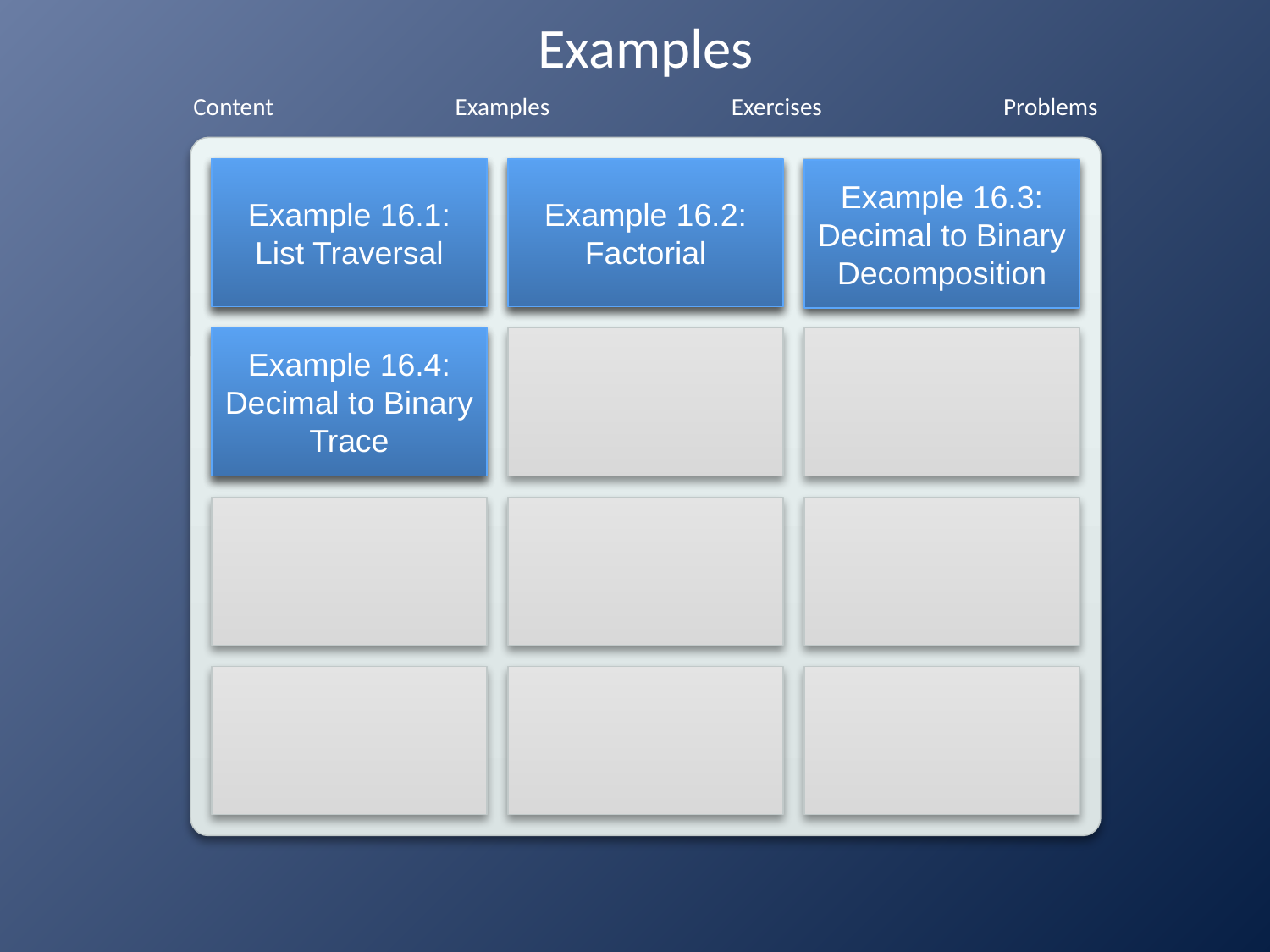

# Examples
Example 16.1:
List Traversal
Example 16.2:
Factorial
Example 16.3:
Decimal to Binary
Decomposition
Example 16.4:
Decimal to Binary
Trace